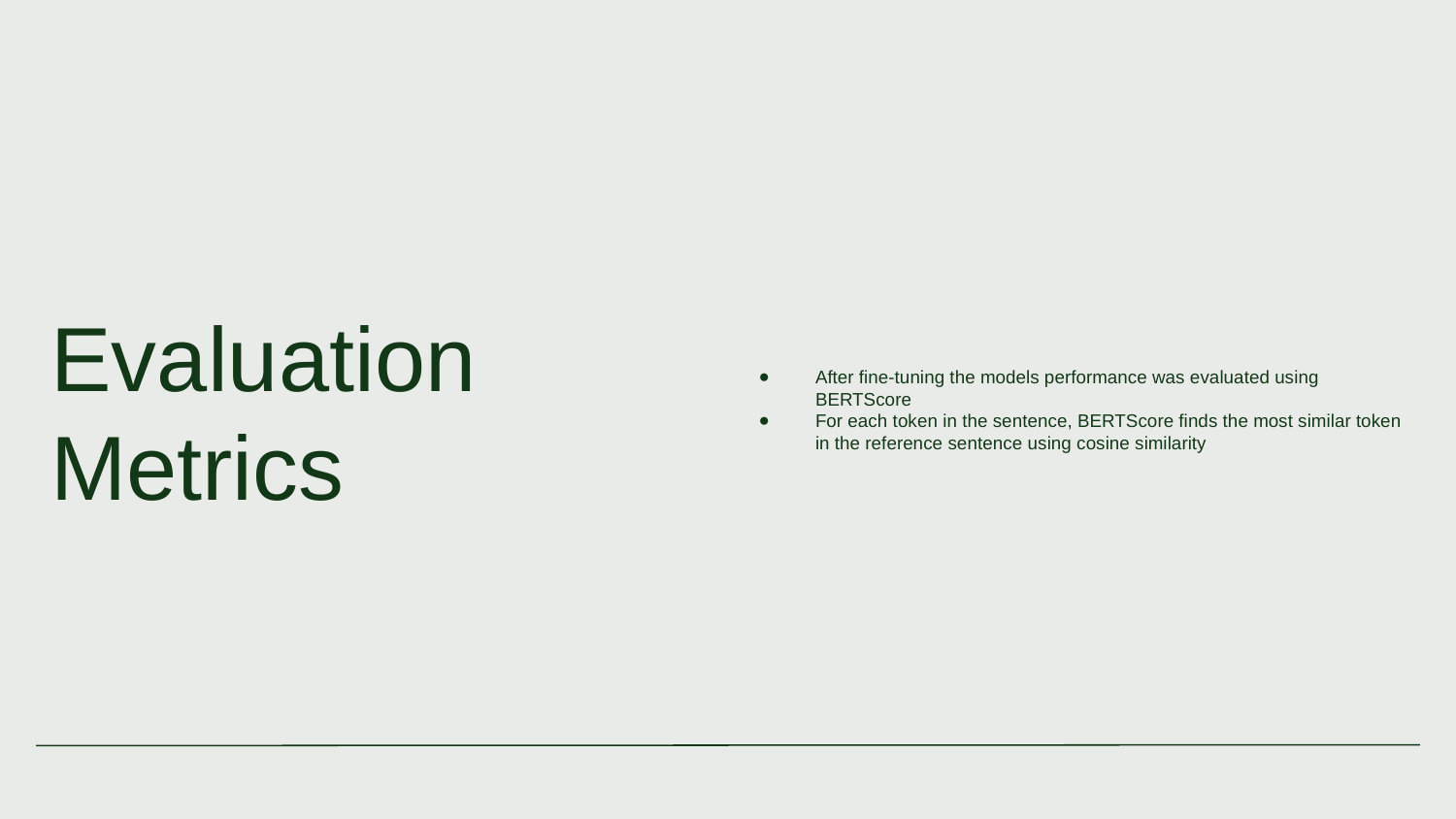

After fine-tuning the models performance was evaluated using BERTScore
For each token in the sentence, BERTScore finds the most similar token in the reference sentence using cosine similarity
# Evaluation Metrics